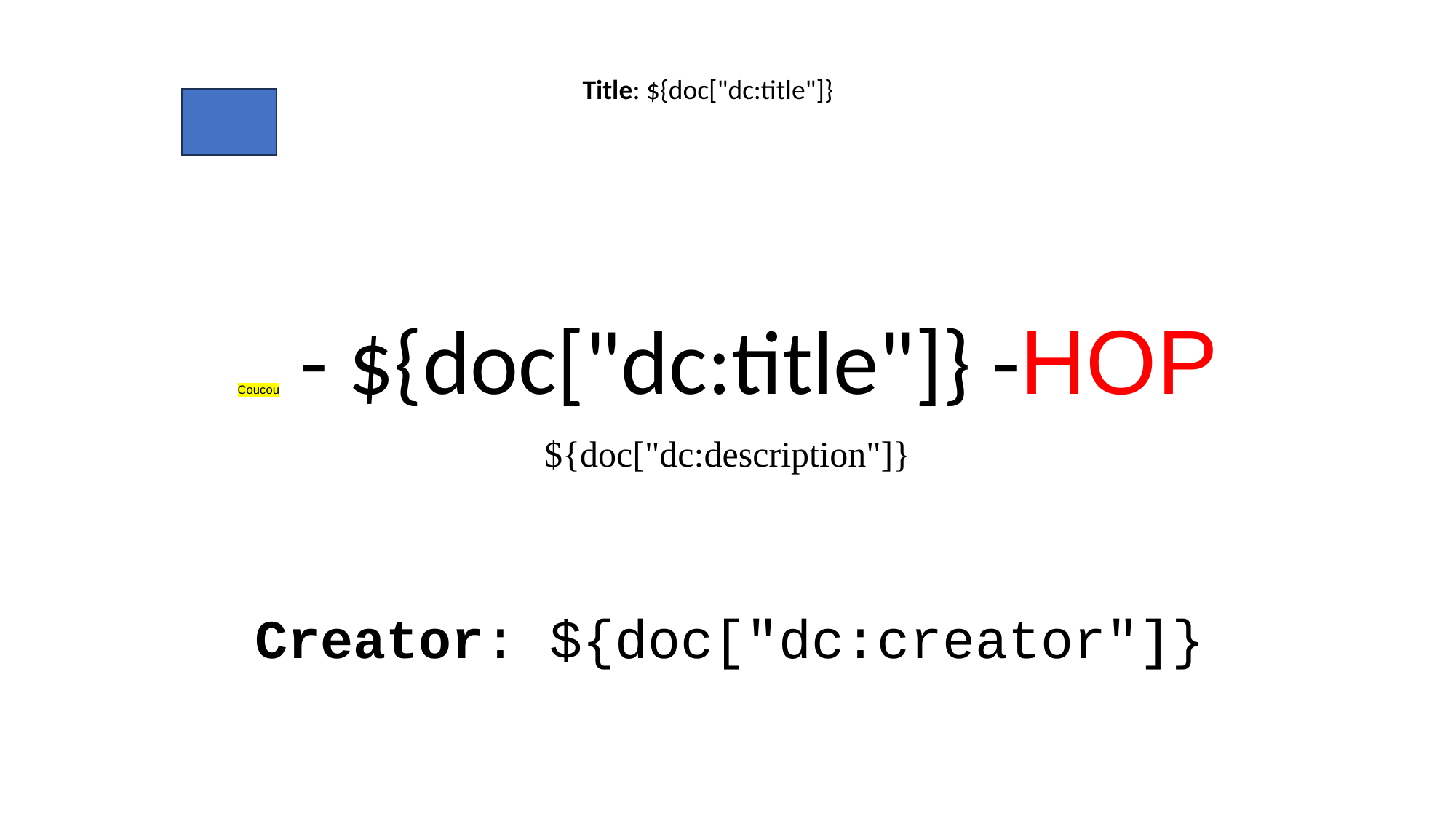

Title: ${doc["dc:title"]}

# Coucou - ${doc["dc:title"]} -HOP
${doc["dc:description"]}
Creator: ${doc["dc:creator"]}